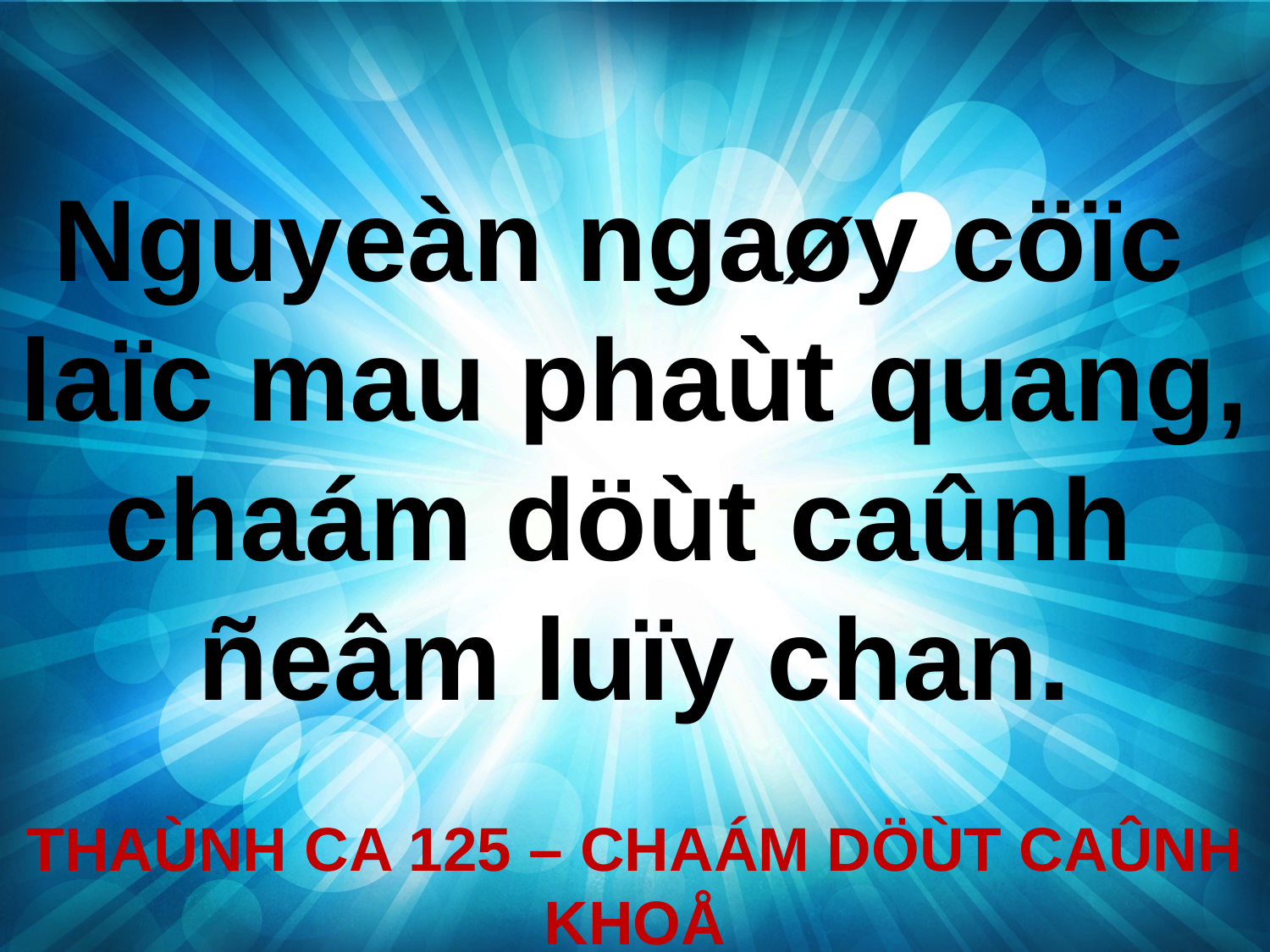

Nguyeàn ngaøy cöïc
laïc mau phaùt quang, chaám döùt caûnh
ñeâm luïy chan.
THAÙNH CA 125 – CHAÁM DÖÙT CAÛNH KHOÅ